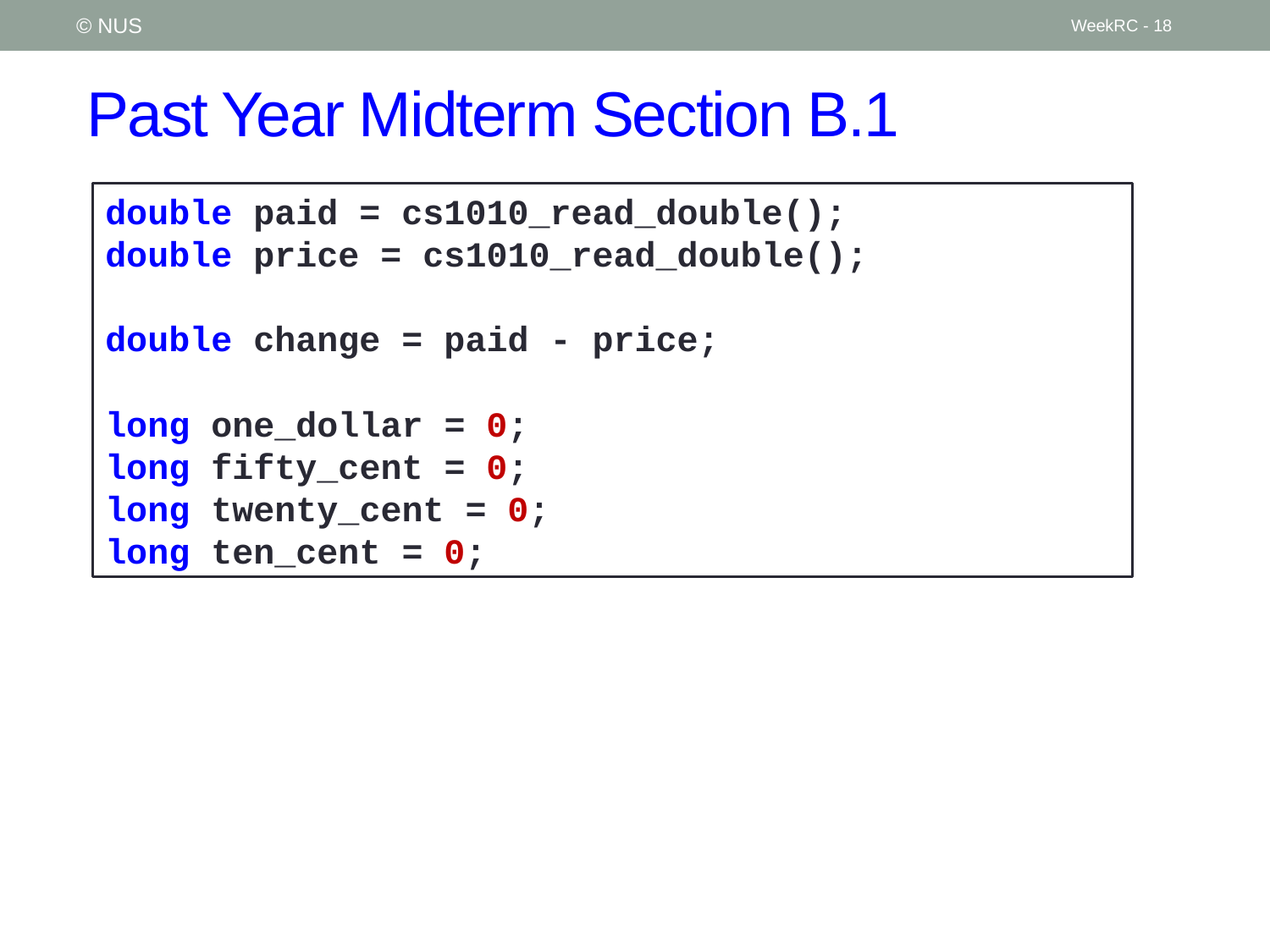

© NUS
WeekRC - 18
# Past Year Midterm Section B.1

double paid = cs1010_read_double();
double price = cs1010_read_double();

double change = paid - price;

long one_dollar = 0;
long fifty_cent = 0;
long twenty_cent = 0;
long ten_cent = 0;